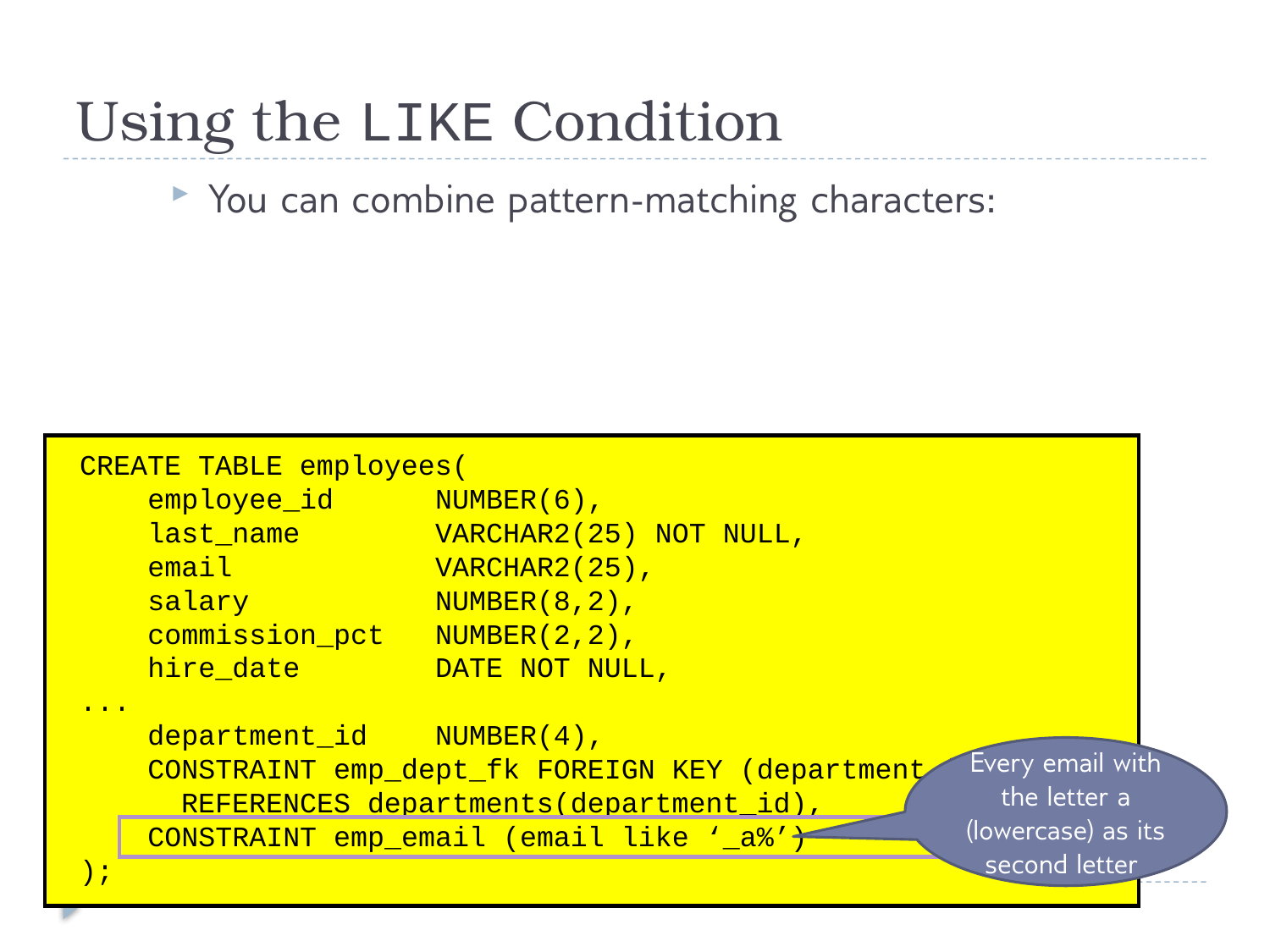

# Using the LIKE Condition
You can combine pattern-matching characters:

CREATE TABLE employees(
    employee_id      NUMBER(6),
    last_name        VARCHAR2(25) NOT NULL,
    email            VARCHAR2(25),
    salary           NUMBER(8,2),
    commission_pct   NUMBER(2,2),
    hire_date        DATE NOT NULL,
...
    department_id    NUMBER(4),
    CONSTRAINT emp_dept_fk FOREIGN KEY (department_id)
      REFERENCES departments(department_id),
    CONSTRAINT emp_email (email like ‘_a%’)
);
Every email with the letter a (lowercase) as its second letter